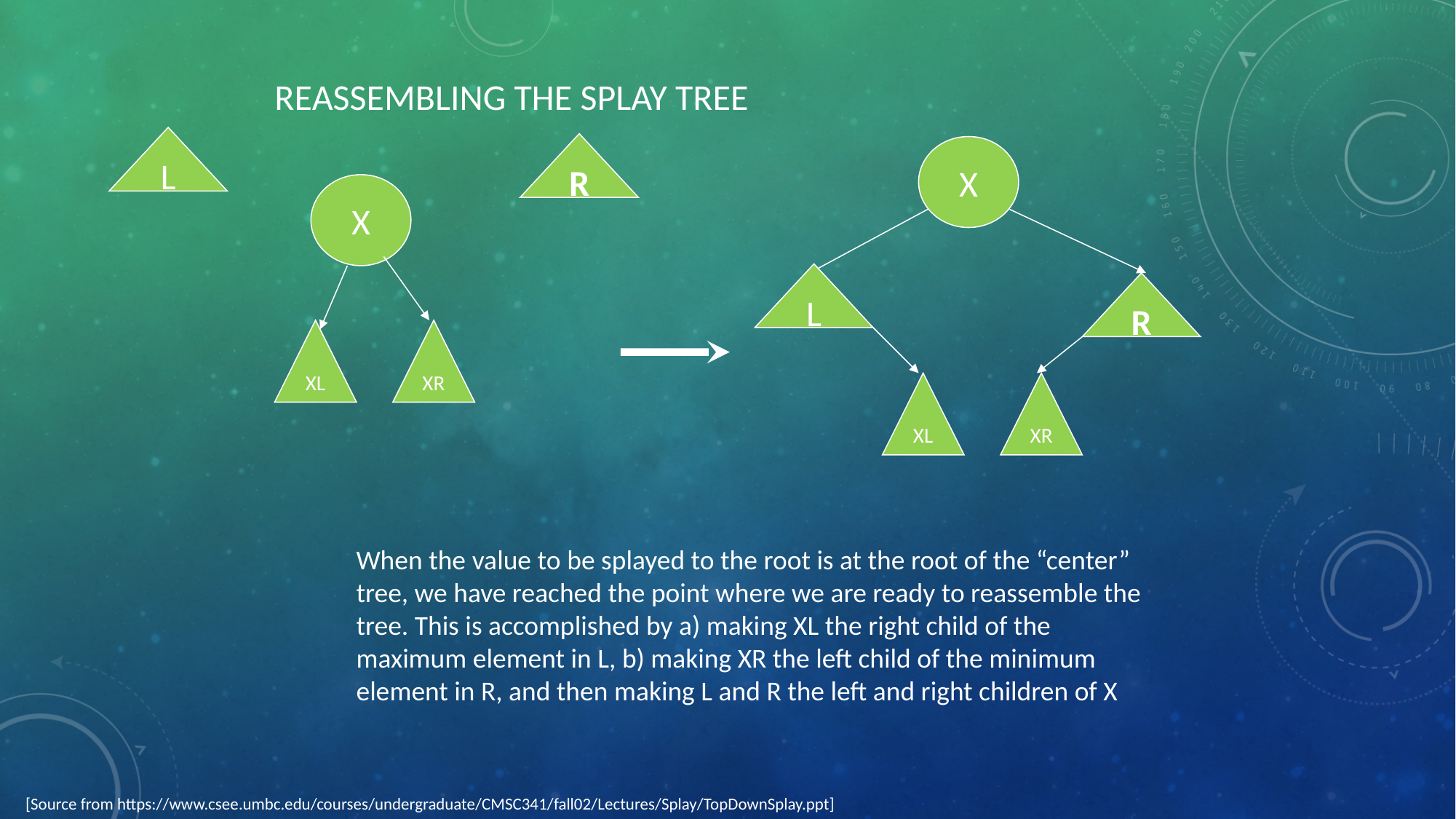

# Reassembling the Splay Tree
L
R
X
X

L

R
XL
XR

XL
XR
When the value to be splayed to the root is at the root of the “center” tree, we have reached the point where we are ready to reassemble the tree. This is accomplished by a) making XL the right child of the maximum element in L, b) making XR the left child of the minimum element in R, and then making L and R the left and right children of X
[Source from https://www.csee.umbc.edu/courses/undergraduate/CMSC341/fall02/Lectures/Splay/TopDownSplay.ppt]